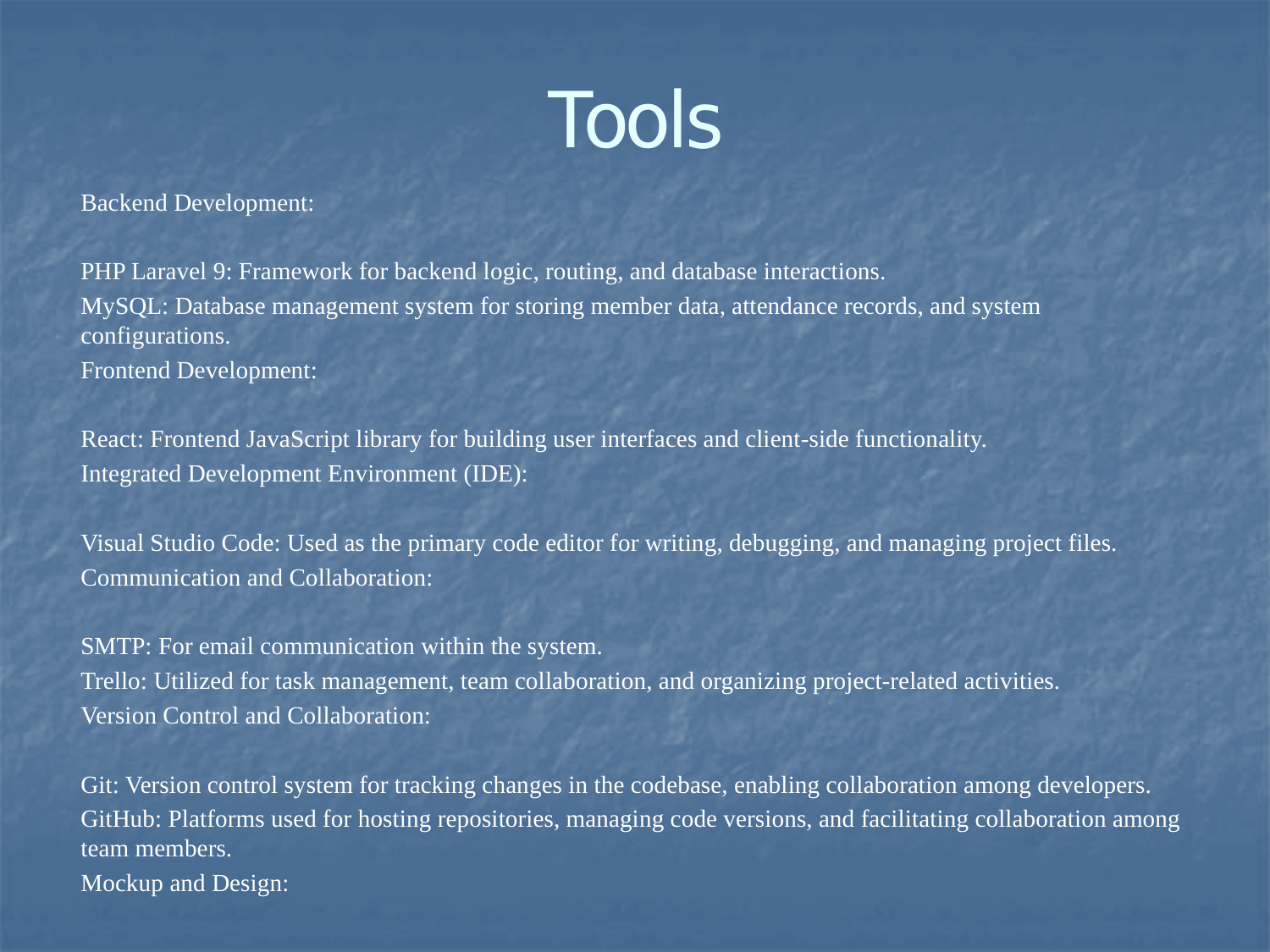

# Tools
Backend Development:

PHP Laravel 9: Framework for backend logic, routing, and database interactions.
MySQL: Database management system for storing member data, attendance records, and system configurations.
Frontend Development:

React: Frontend JavaScript library for building user interfaces and client-side functionality.
Integrated Development Environment (IDE):

Visual Studio Code: Used as the primary code editor for writing, debugging, and managing project files.
Communication and Collaboration:

SMTP: For email communication within the system.
Trello: Utilized for task management, team collaboration, and organizing project-related activities.
Version Control and Collaboration:

Git: Version control system for tracking changes in the codebase, enabling collaboration among developers.
GitHub: Platforms used for hosting repositories, managing code versions, and facilitating collaboration among team members.
Mockup and Design: